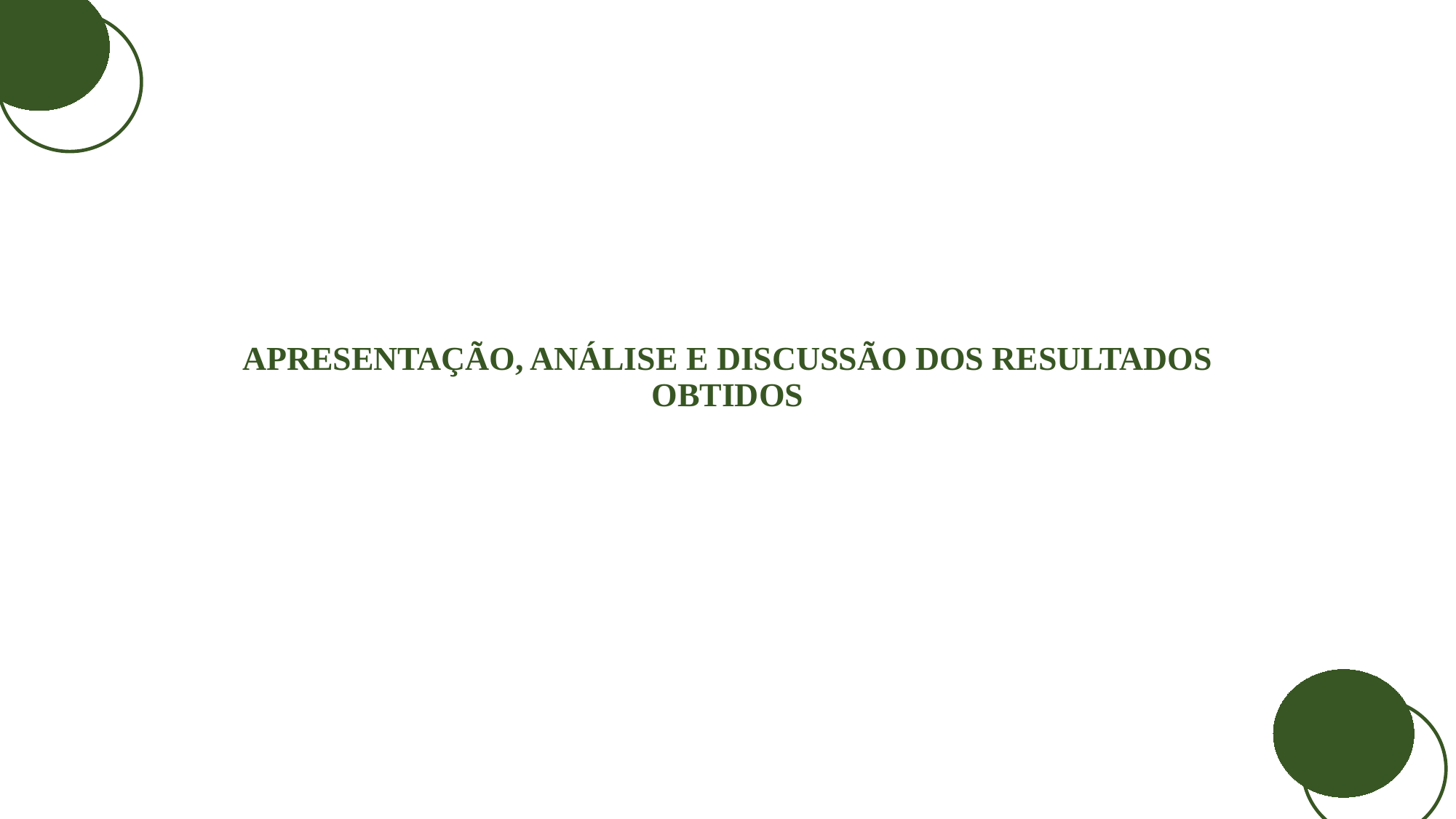

# APRESENTAÇÃO, ANÁLISE E DISCUSSÃO DOS RESULTADOS OBTIDOS